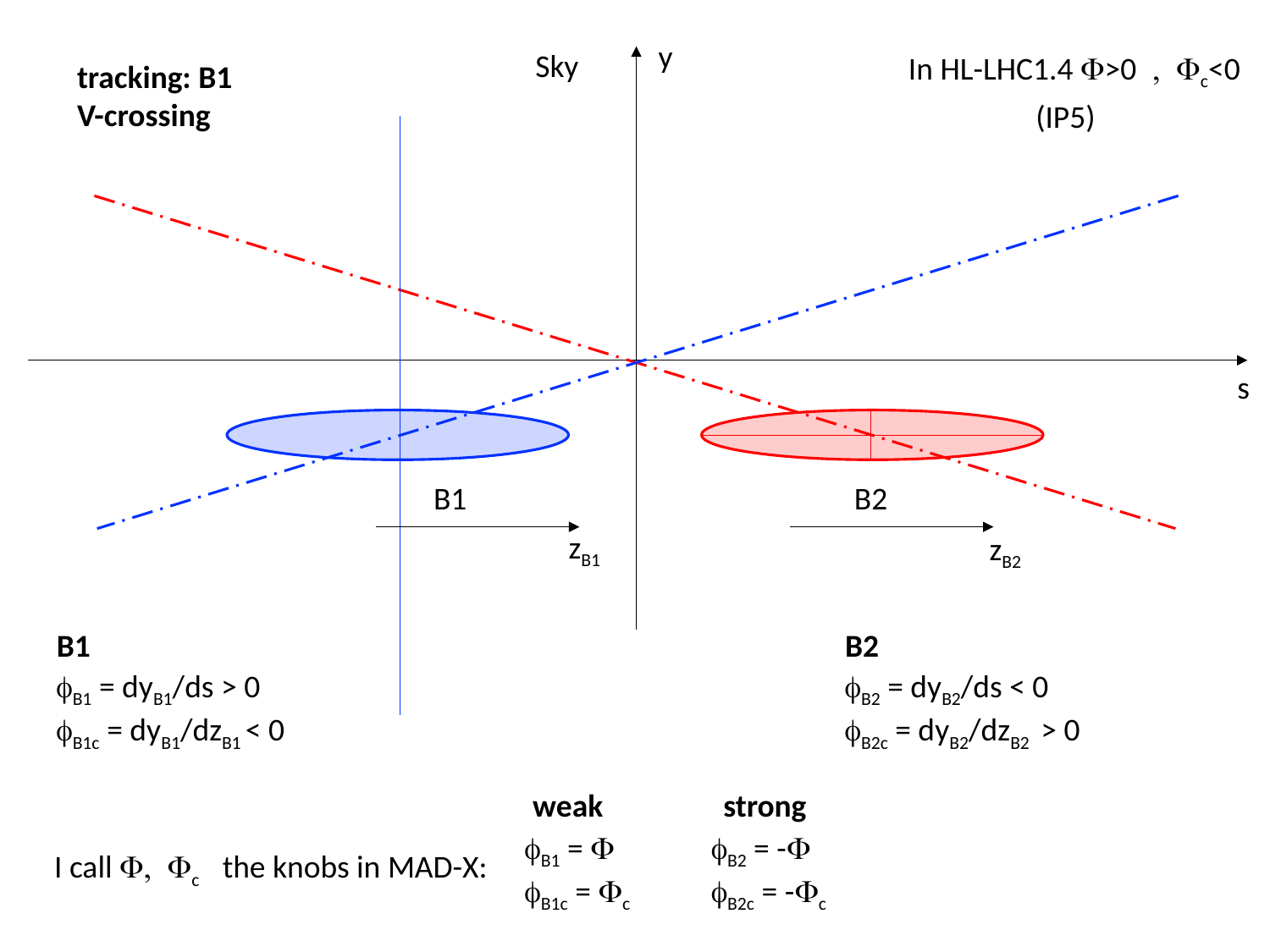

y
Sky
In HL-LHC1.4 Φ>0 , Φc<0
tracking: B1
V-crossing
(IP5)

s

B1
B2
zB1

zB2

B1
B2
φB1 = dyB1/ds > 0
φB1c = dyB1/dzB1 < 0
φB2 = dyB2/ds < 0
φB2c = dyB2/dzB2  > 0
weak
strong
φB1 = Φ
φB1c = Φc
φB2 = -Φ
φB2c = -Φc
I call Φ, Φc  the knobs in MAD-X: